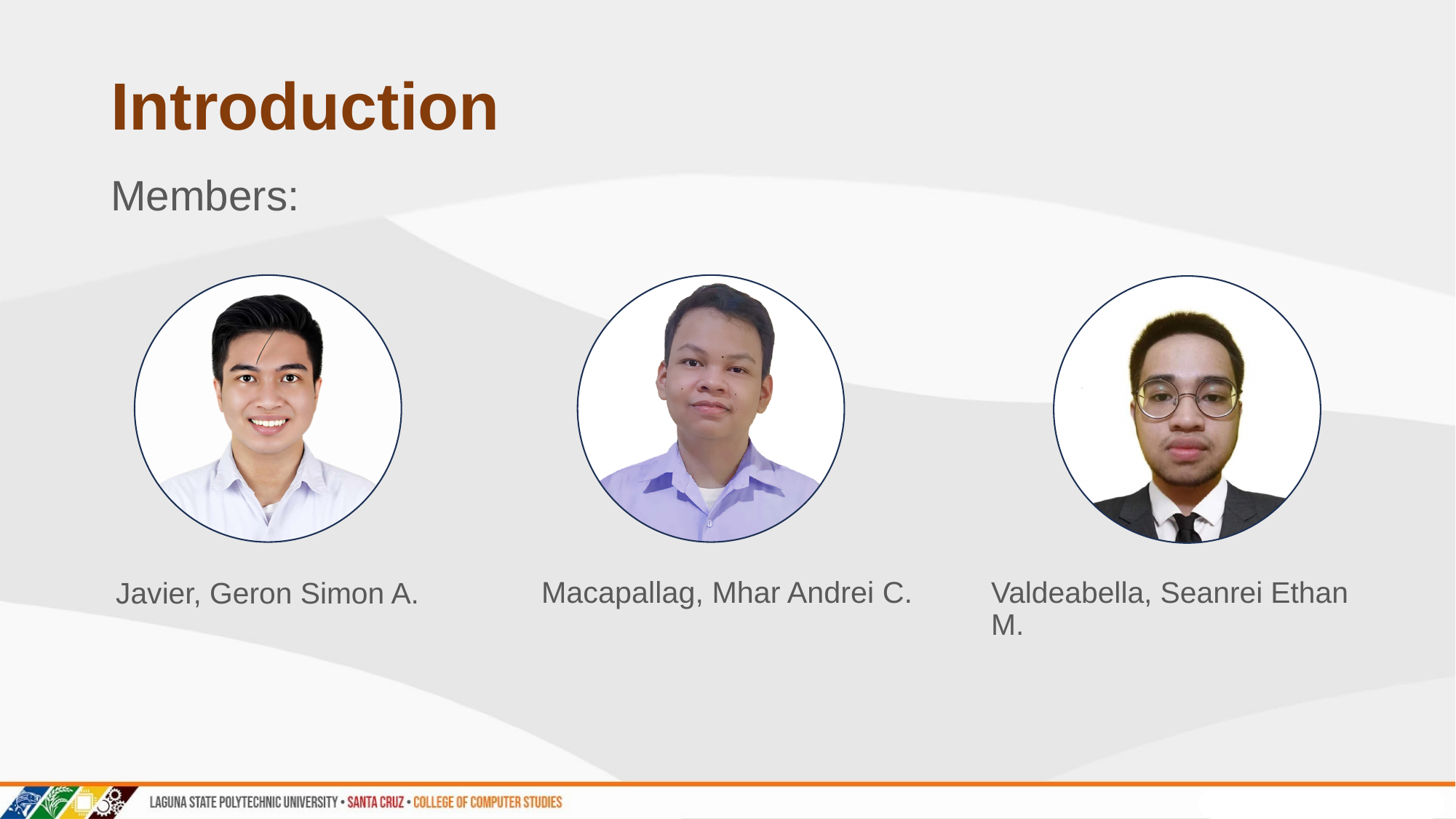

# Introduction
Members:

Macapallag, Mhar Andrei C.
Valdeabella, Seanrei Ethan M.
Javier, Geron Simon A.